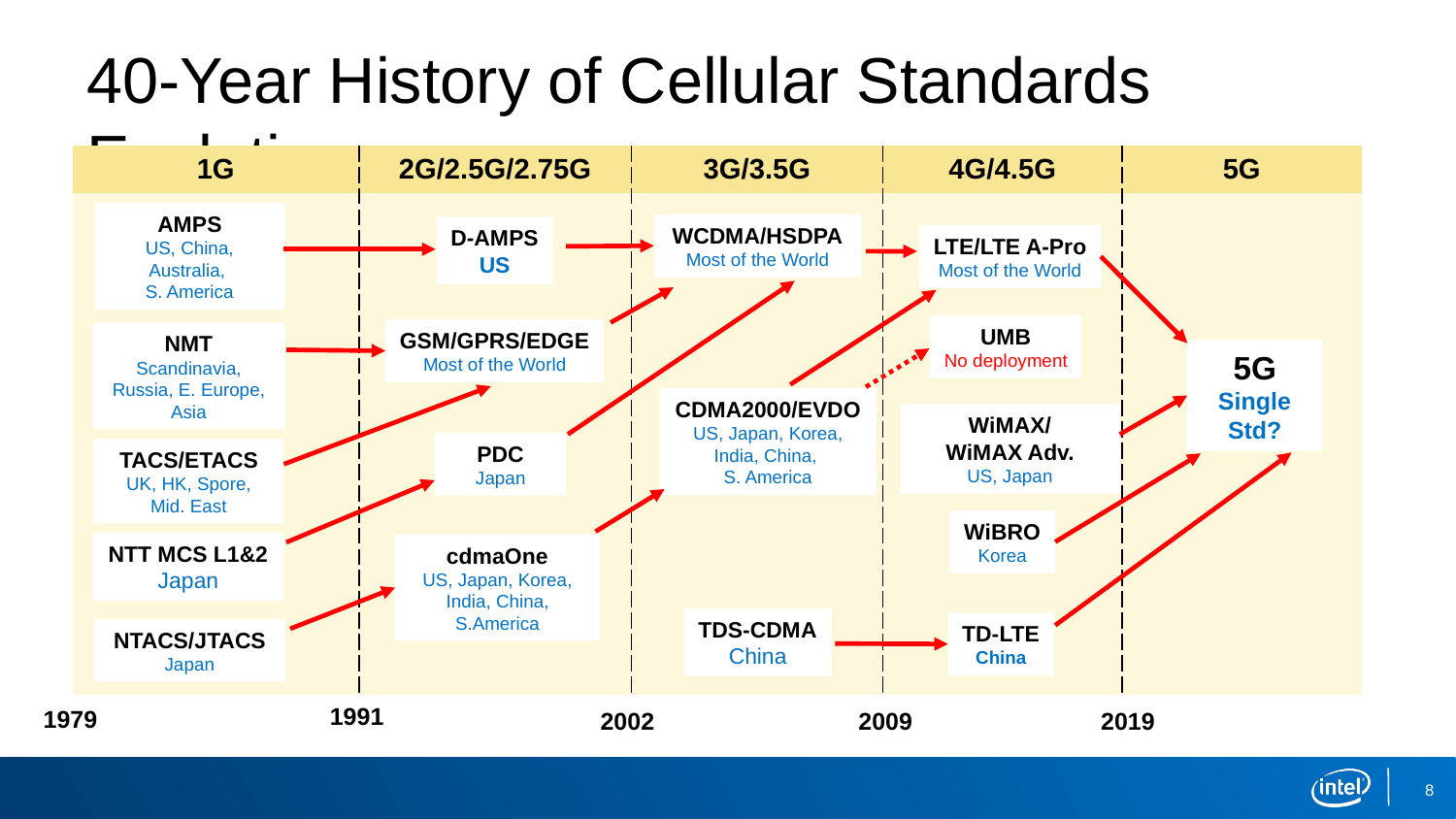

# 40-Year History of Cellular Standards Evolution
| 1G | 2G/2.5G/2.75G | 3G/3.5G | 4G/4.5G | 5G |
| --- | --- | --- | --- | --- |
|  |  |  |  |  |
AMPS
US, China, Australia,
S. America
WCDMA/HSDPA
Most of the World
D-AMPS
US
LTE/LTE A-Pro
Most of the World
UMB
No deployment
GSM/GPRS/EDGE
Most of the World
NMT
Scandinavia, Russia, E. Europe, Asia
5G
Single Std?
CDMA2000/EVDO
US, Japan, Korea, India, China,
S. America
WiMAX/
WiMAX Adv.
US, Japan
PDC
Japan
TACS/ETACS
UK, HK, Spore, Mid. East
WiBRO
Korea
NTT MCS L1&2
Japan
cdmaOne
US, Japan, Korea, India, China, S.America
TDS-CDMA
China
TD-LTE
China
NTACS/JTACS
Japan
1991
1979
2002
2009
2019
8